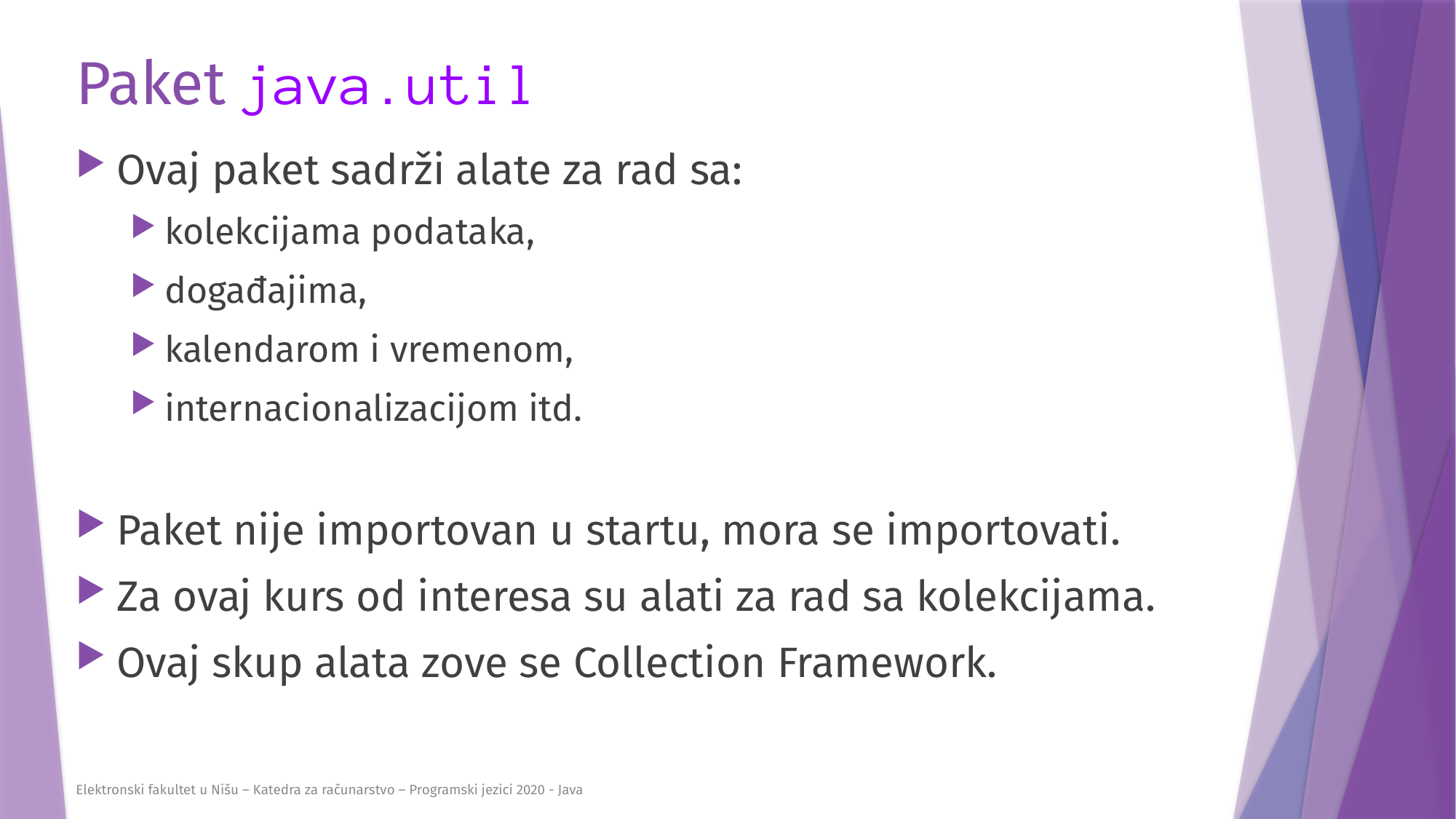

# Paket java.util
Ovaj paket sadrži alate za rad sa:
kolekcijama podataka,
događajima,
kalendarom i vremenom,
internacionalizacijom itd.

Paket nije importovan u startu, mora se importovati.
Za ovaj kurs od interesa su alati za rad sa kolekcijama.
Ovaj skup alata zove se Collection Framework.

Elektronski fakultet u Nišu – Katedra za računarstvo – Programski jezici 2020 - Java